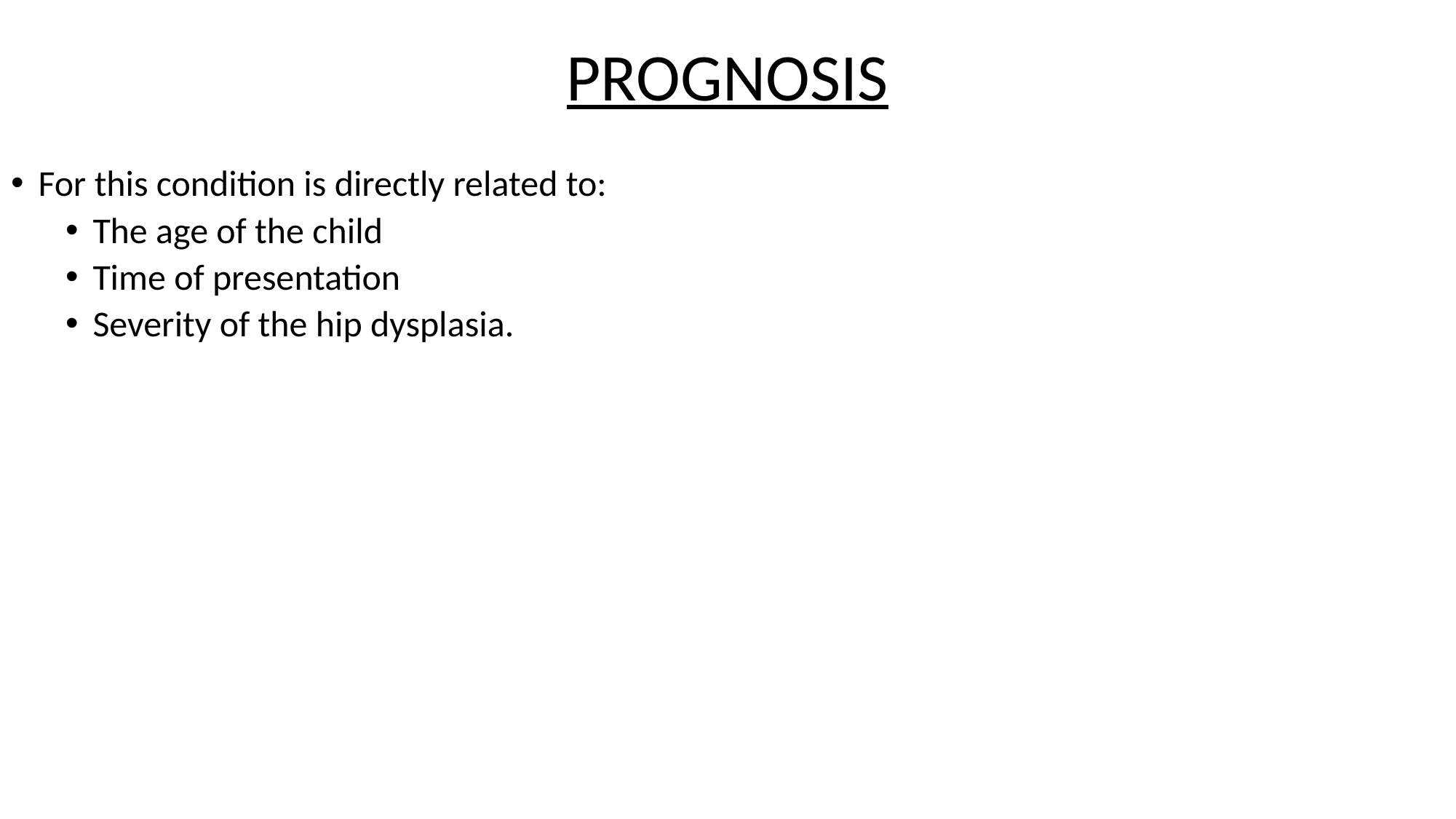

# PROGNOSIS
For this condition is directly related to:
The age of the child
Time of presentation
Severity of the hip dysplasia.